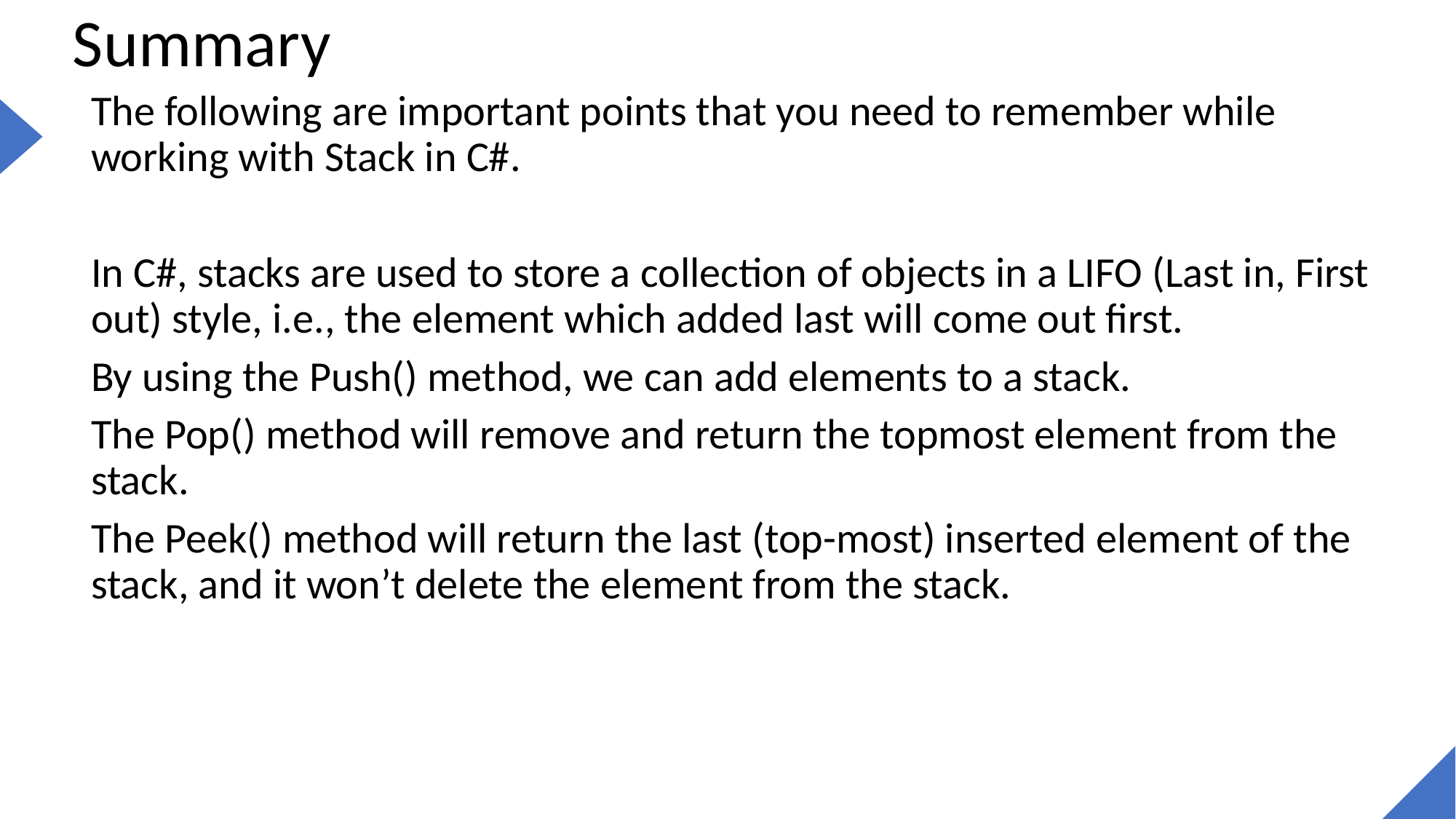

# Summary
The following are important points that you need to remember while working with Stack in C#.

In C#, stacks are used to store a collection of objects in a LIFO (Last in, First out) style, i.e., the element which added last will come out first.
By using the Push() method, we can add elements to a stack.
The Pop() method will remove and return the topmost element from the stack.
The Peek() method will return the last (top-most) inserted element of the stack, and it won’t delete the element from the stack.